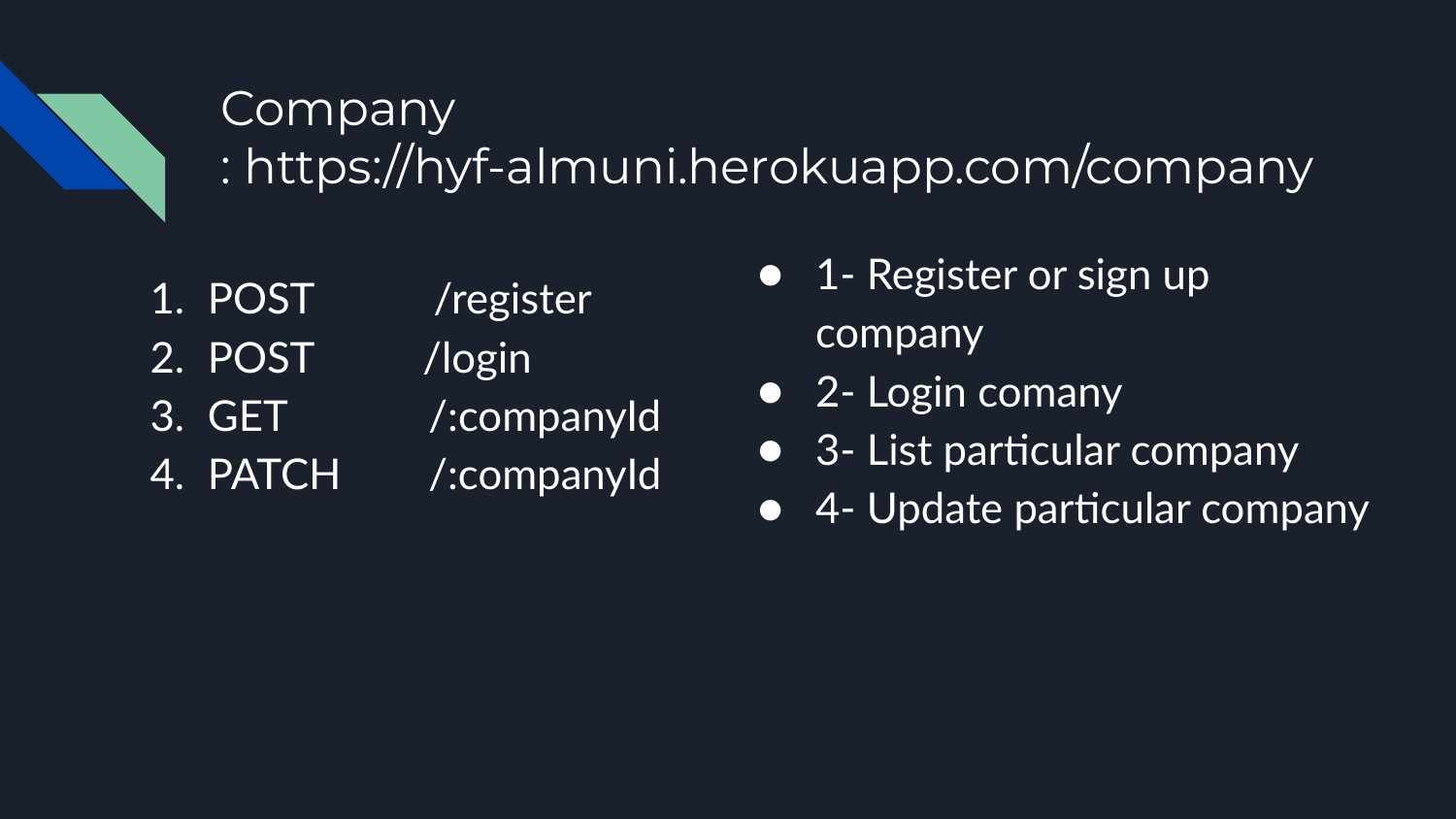

# Company
: https://hyf-almuni.herokuapp.com/company
1- Register or sign up  company
2- Login comany
3- List particular company
4- Update particular company

POST           /register
POST          /login
GET             /:companyId
PATCH        /:companyId